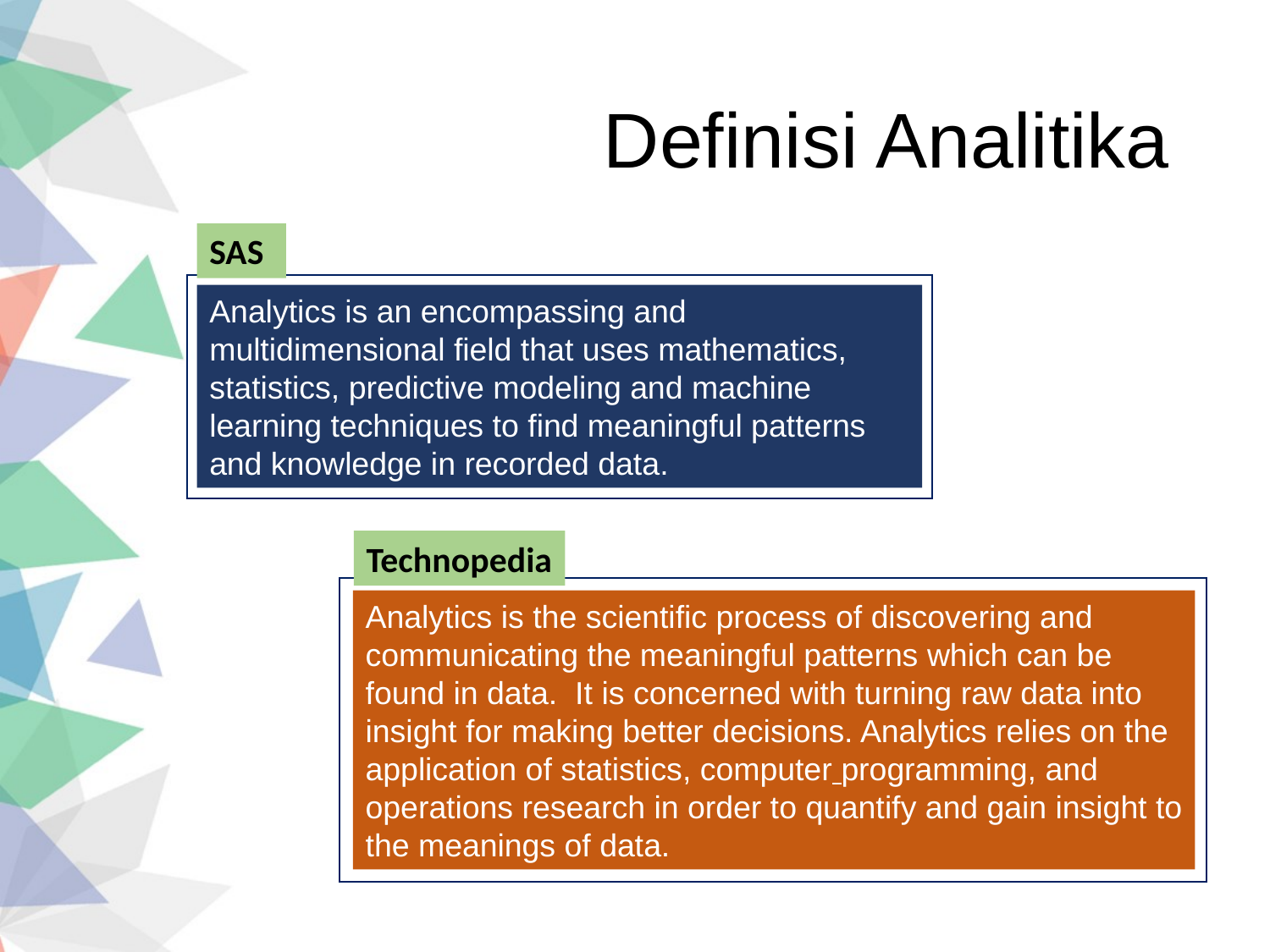

# Definisi Analitika
SAS

Analytics is an encompassing and multidimensional field that uses mathematics, statistics, predictive modeling and machine learning techniques to find meaningful patterns and knowledge in recorded data.
Technopedia

Analytics is the scientific process of discovering and communicating the meaningful patterns which can be found in data.  It is concerned with turning raw data into insight for making better decisions. Analytics relies on the application of statistics, computer programming, and operations research in order to quantify and gain insight to the meanings of data.